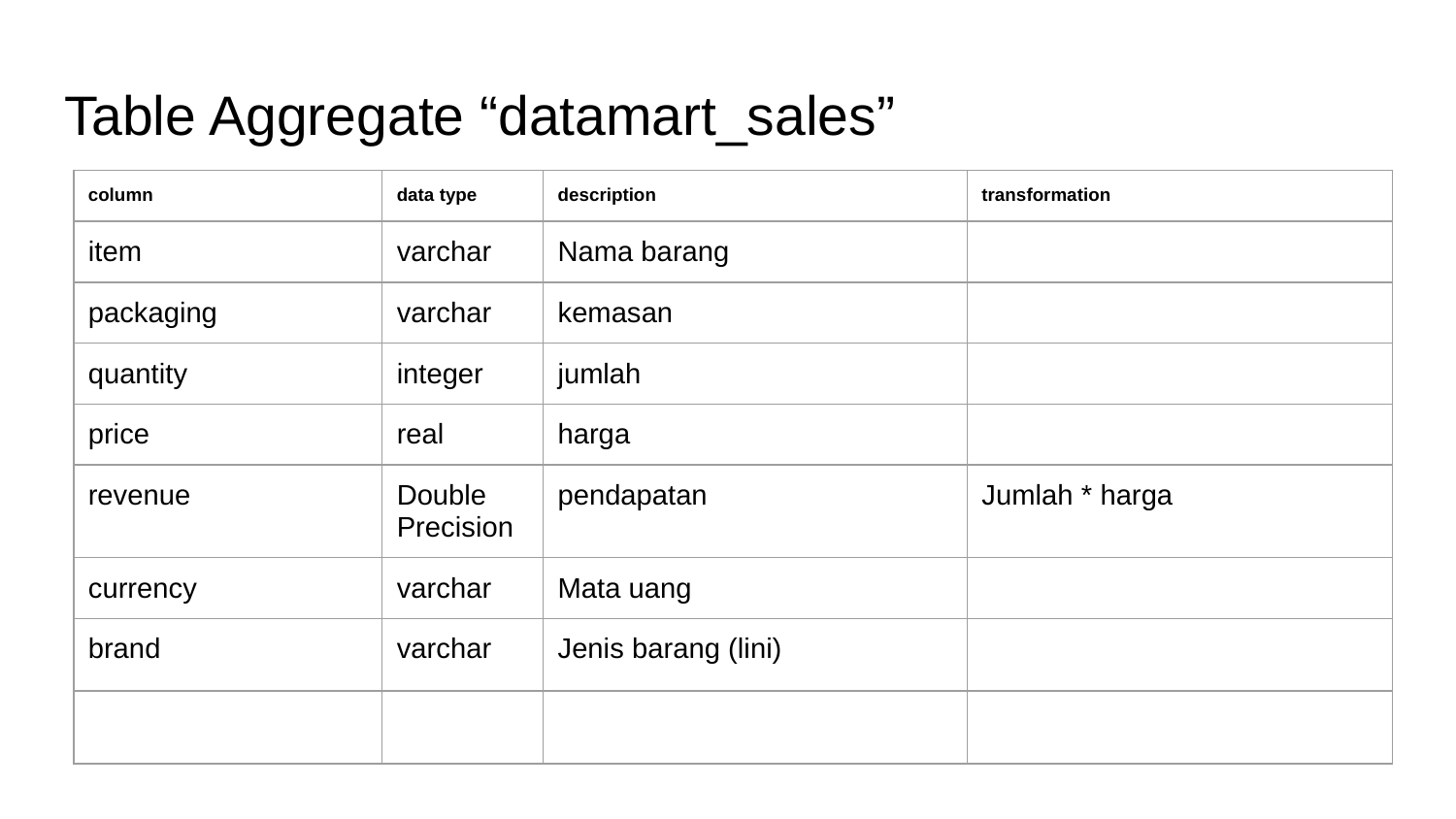

# Table Aggregate “datamart_sales”
| column | data type | description | transformation |
| --- | --- | --- | --- |
| item | varchar | Nama barang |  |
| packaging | varchar | kemasan |  |
| quantity | integer | jumlah |  |
| price | real | harga |  |
| revenue | Double Precision | pendapatan | Jumlah \* harga |
| currency | varchar | Mata uang |  |
| brand | varchar | Jenis barang (lini) |  |
|  |  |  |  |